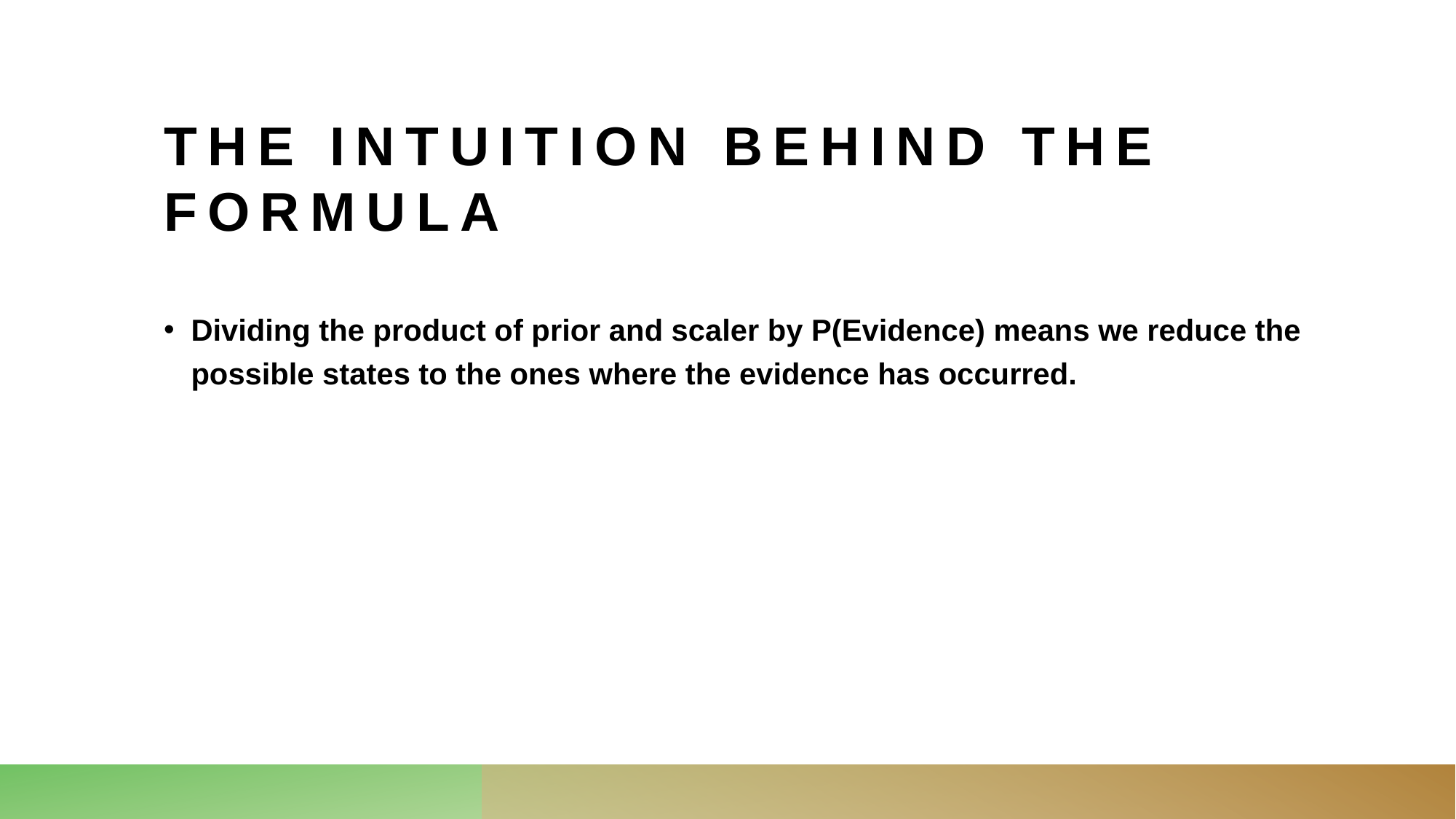

# The Intuition Behind the Formula

Dividing the product of prior and scaler by P(Evidence) means we reduce the possible states to the ones where the evidence has occurred.